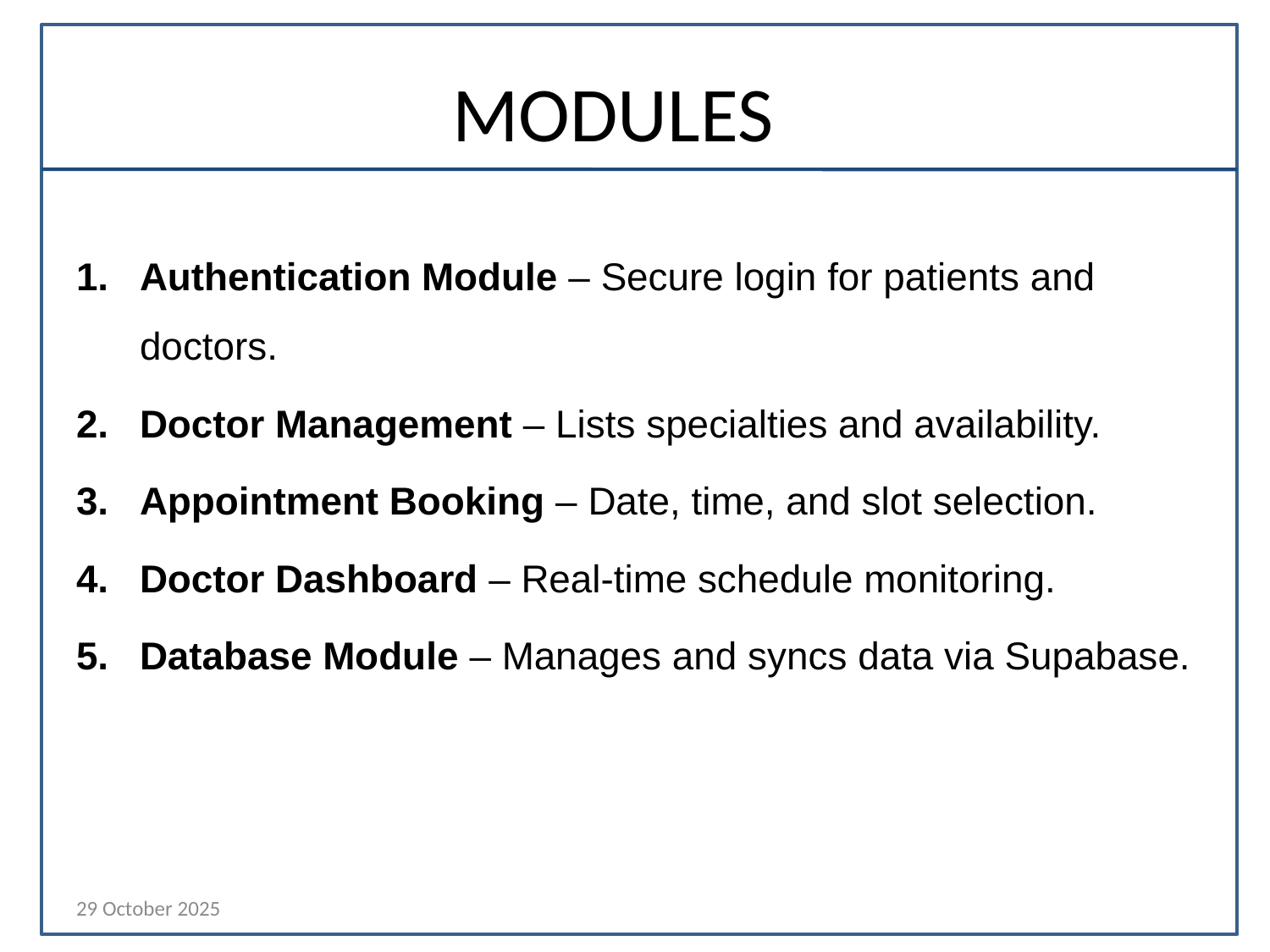

# MODULES
Authentication Module – Secure login for patients and doctors.
Doctor Management – Lists specialties and availability.
Appointment Booking – Date, time, and slot selection.
Doctor Dashboard – Real-time schedule monitoring.
Database Module – Manages and syncs data via Supabase.
29 October 2025
10